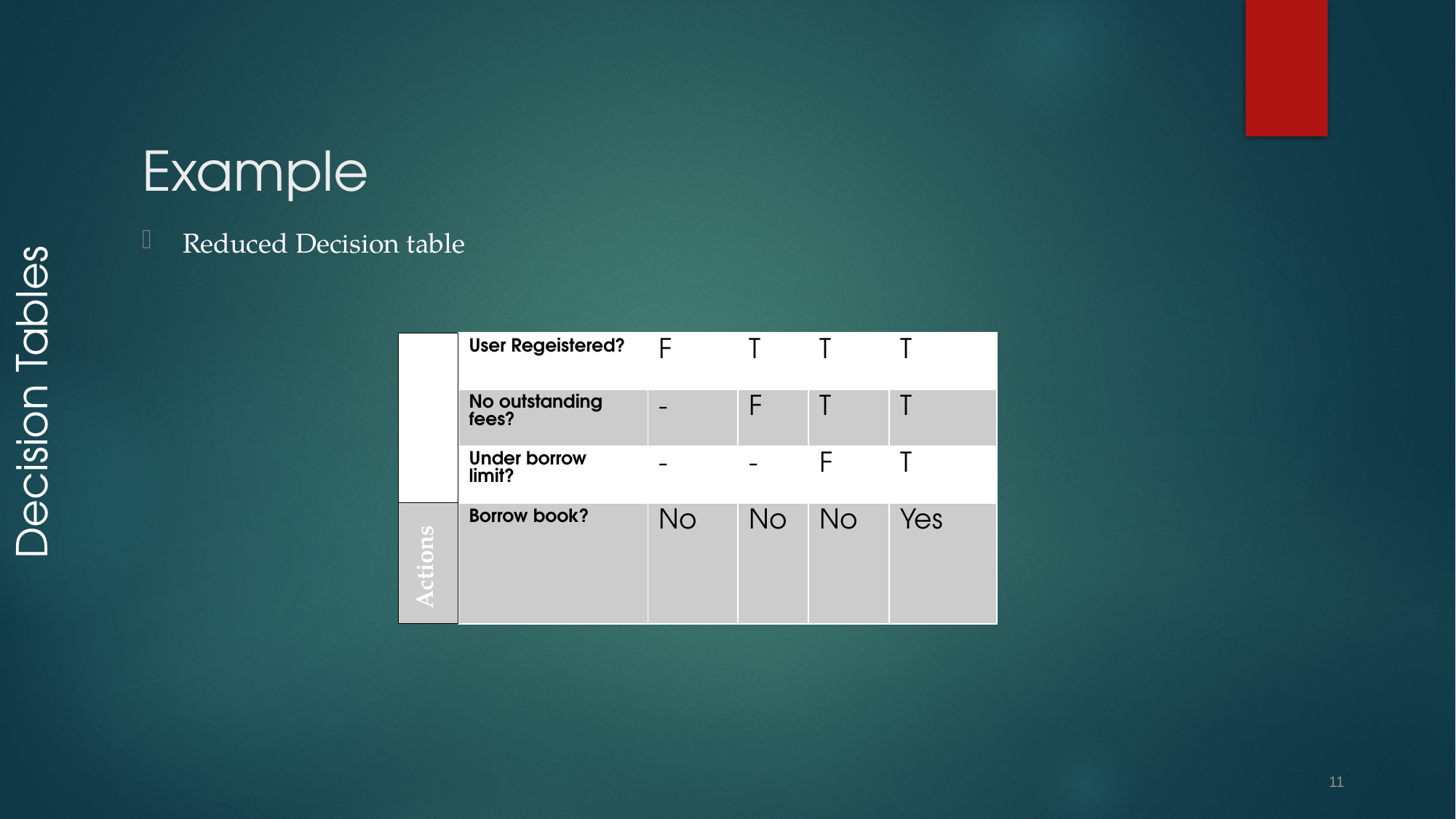

# Example
Reduced Decision table

| User Regeistered? | F | T | T | T |
| --- | --- | --- | --- | --- |
| No outstanding fees? | - | F | T | T |
| Under borrow limit? | - | - | F | T |
| Borrow book? | No | No | No | Yes |
Decision Tables
Conditions

Actions
11